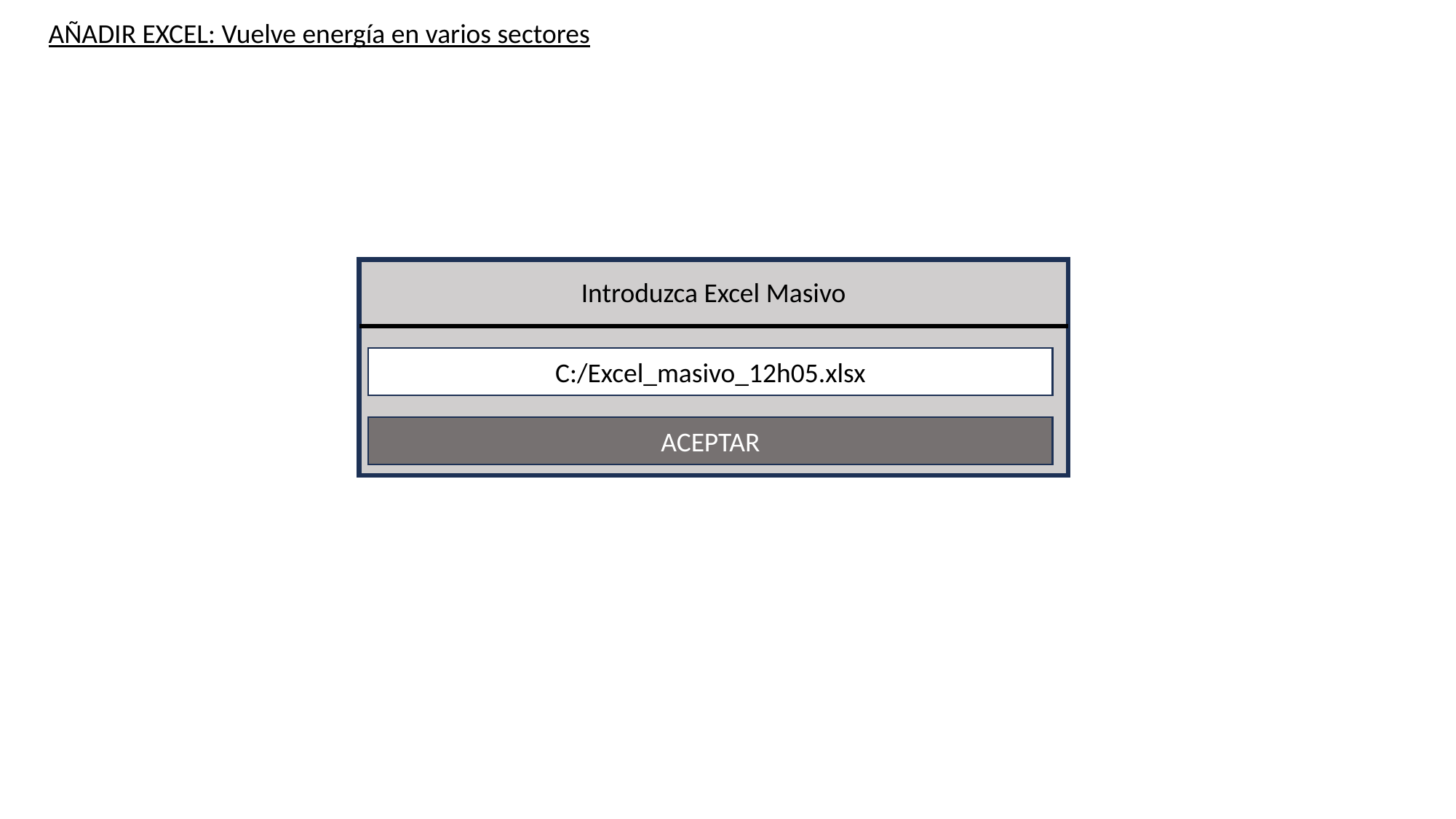

AÑADIR EXCEL: Vuelve energía en varios sectores

Introduzca Excel Masivo
C:/Excel_masivo_12h05.xlsx
ACEPTAR